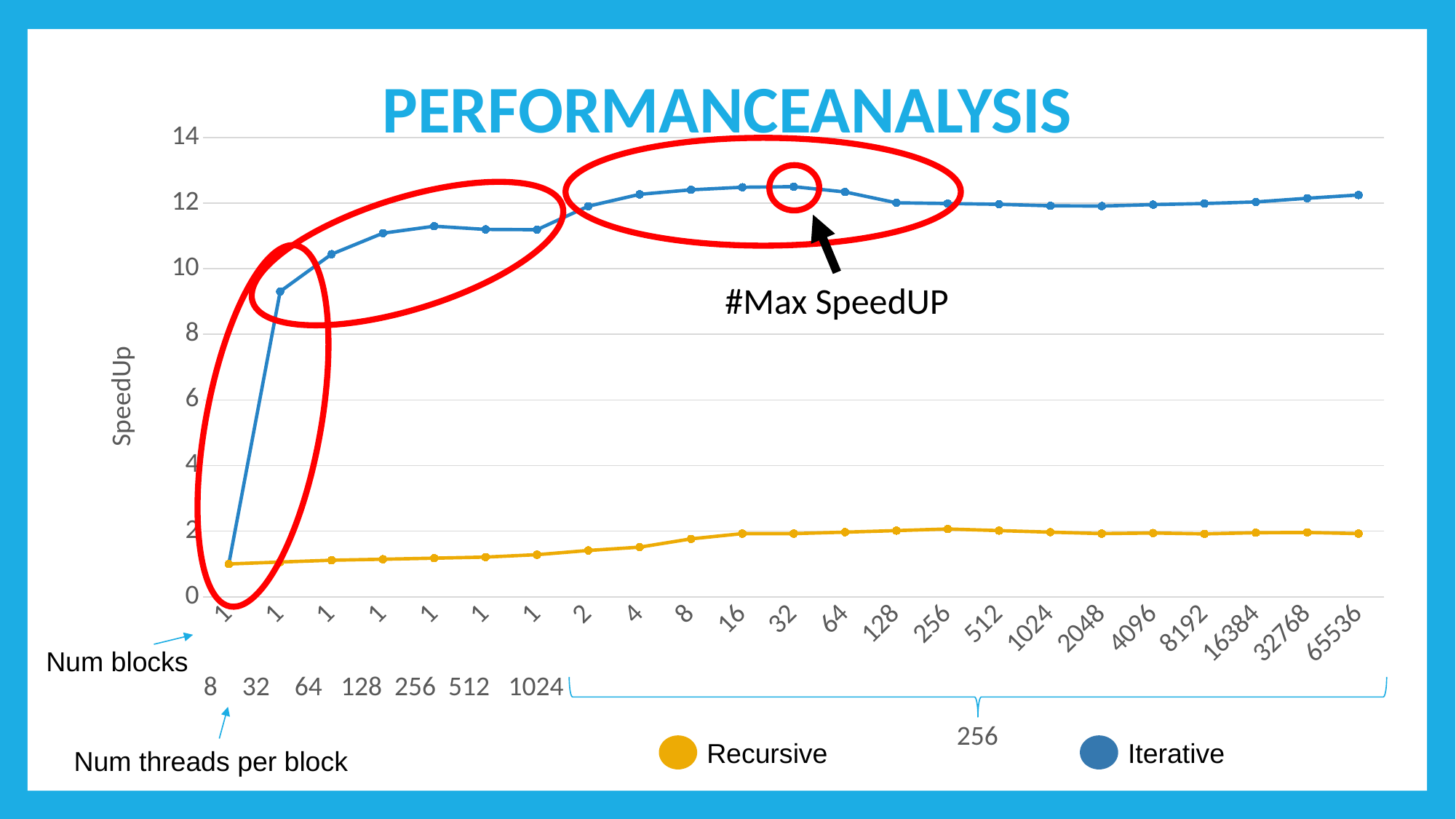

# PERFORMANCEANALYSIS

### Chart

| Category |  |  |
|---|---|---|
| 1 | 1.0 | 1.0 |
| 1 | 9.305097588188838 | 1.0590537500000001 |
| 1 | 10.441178272024883 | 1.1147934210526316 |
| 1 | 11.082225363247545 | 1.144922972972973 |
| 1 | 11.294477078387585 | 1.176726388888889 |
| 1 | 11.197521550698728 | 1.2103471428571428 |
| 1 | 11.187909596049044 | 1.2837015151515152 |
| 2 | 11.904229991089704 | 1.4120716666666668 |
| 4 | 12.266217854751433 | 1.5129339285714287 |
| 8 | 12.403991434652891 | 1.7650895833333335 |
| 16 | 12.481981821252067 | 1.925552272727273 |
| 32 | 12.498962898375371 | 1.925552272727273 |
| 64 | 12.337782126524932 | 1.970332558139535 |
| 128 | 12.008109881668297 | 2.017245238095238 |
| 256 | 11.985085493514605 | 2.066446341463415 |
| 512 | 11.962414735410801 | 2.017245238095238 |
| 1024 | 11.915929340325045 | 1.970332558139535 |
| 2048 | 11.908659705926697 | 1.925552272727273 |
| 4096 | 11.953554389312304 | 1.943217889908257 |
| 8192 | 11.985814902517916 | 1.9168393665158372 |
| 16384 | 12.033588255768494 | 1.952172811059908 |
| 32768 | 12.145274770315154 | 1.9612106481481482 |
| 65536 | 12.246003715473284 | 1.925552272727273 |

#Max SpeedUP

Num blocks
8    32    64   128  256  512   1024
256
Recursive
Iterative

Num threads per block